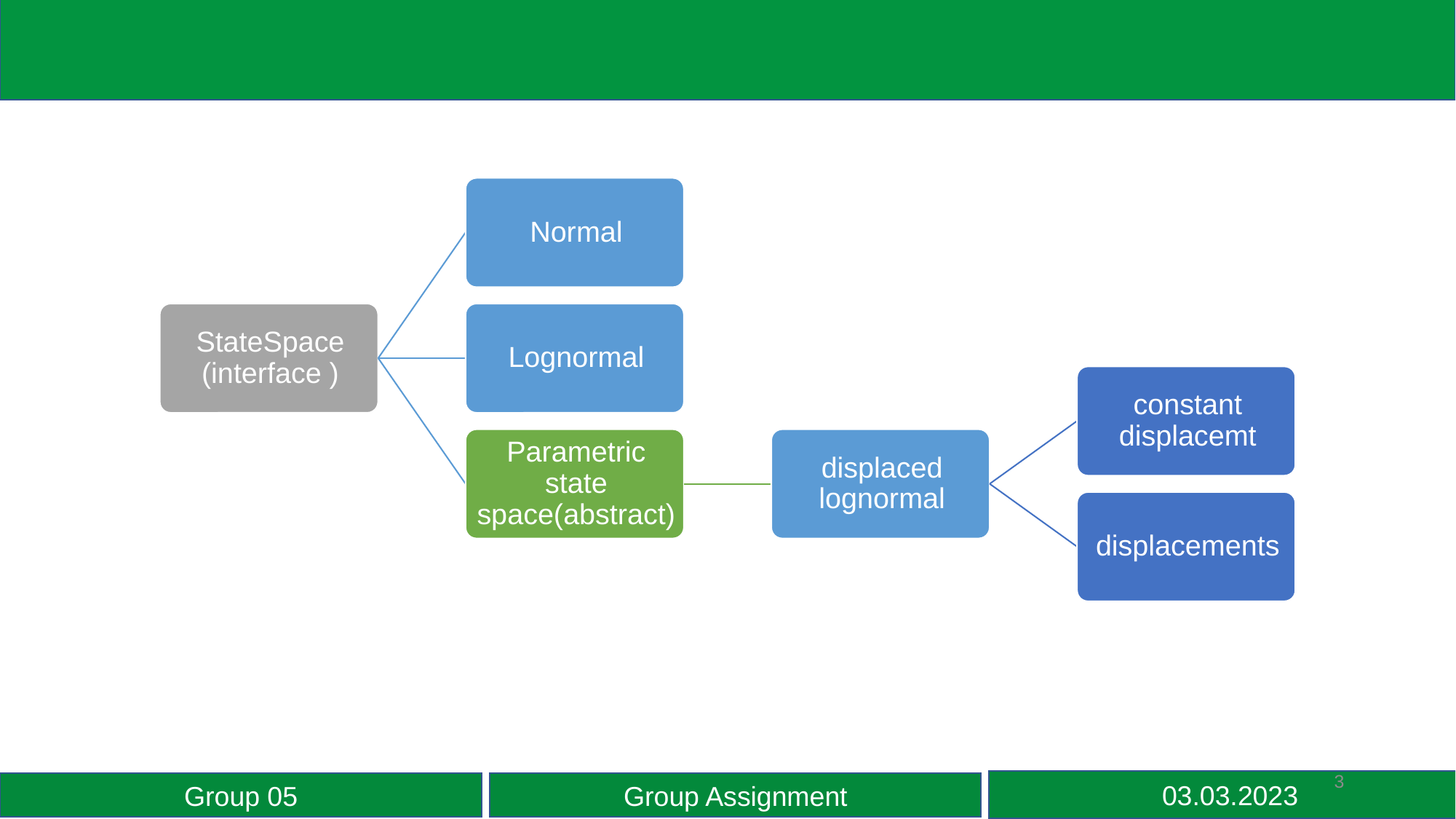

StateSpace (interface )

Normal

Lognormal

Parametric state space(abstract)

displaced lognormal

constant displacemt

displacements
3